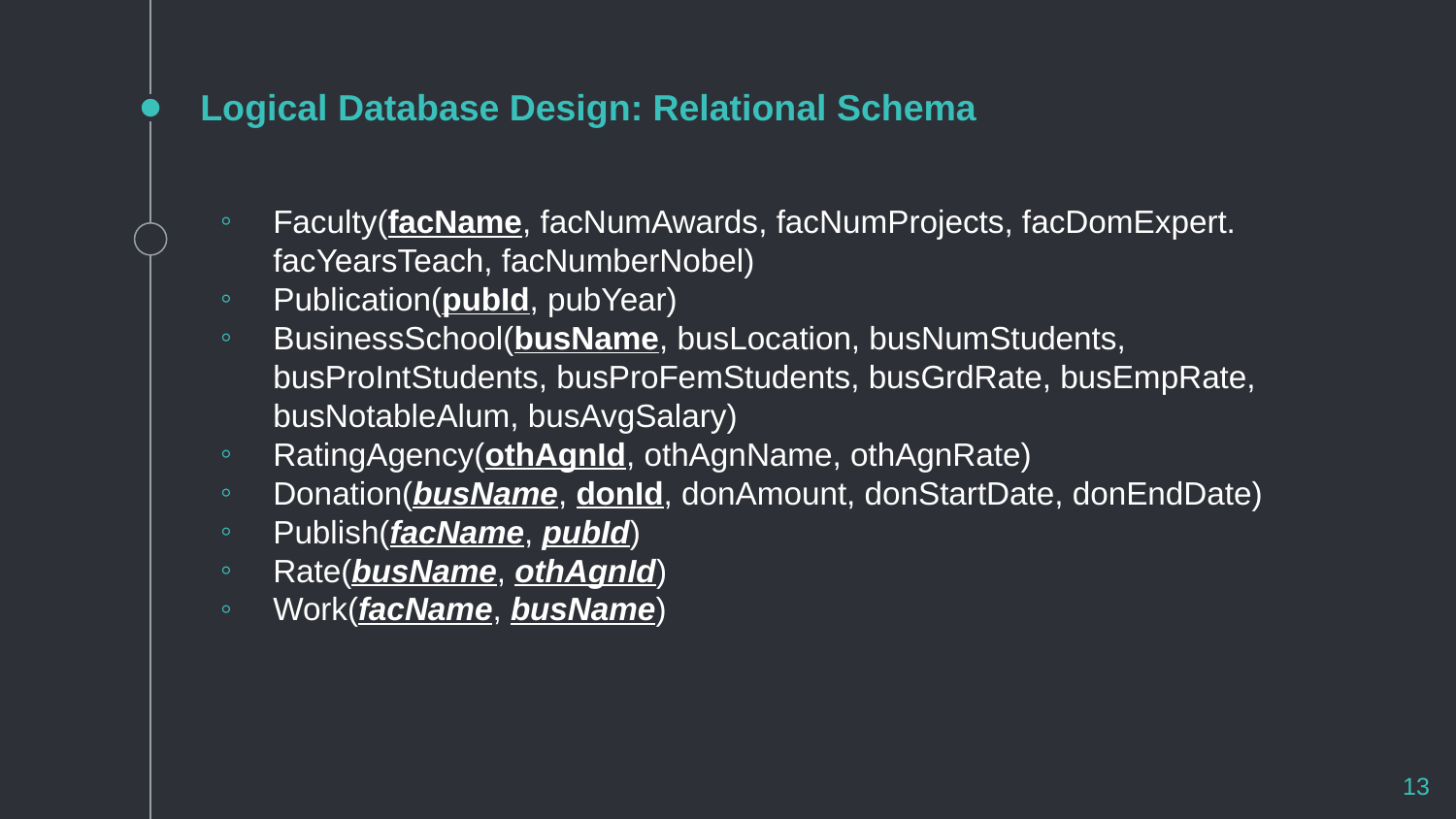

# Logical Database Design: Relational Schema
Faculty(facName, facNumAwards, facNumProjects, facDomExpert. facYearsTeach, facNumberNobel)
Publication(pubId, pubYear)
BusinessSchool(busName, busLocation, busNumStudents, busProIntStudents, busProFemStudents, busGrdRate, busEmpRate, busNotableAlum, busAvgSalary)
RatingAgency(othAgnId, othAgnName, othAgnRate)
Donation(busName, donId, donAmount, donStartDate, donEndDate)
Publish(facName, pubId)
Rate(busName, othAgnId)
Work(facName, busName)
13